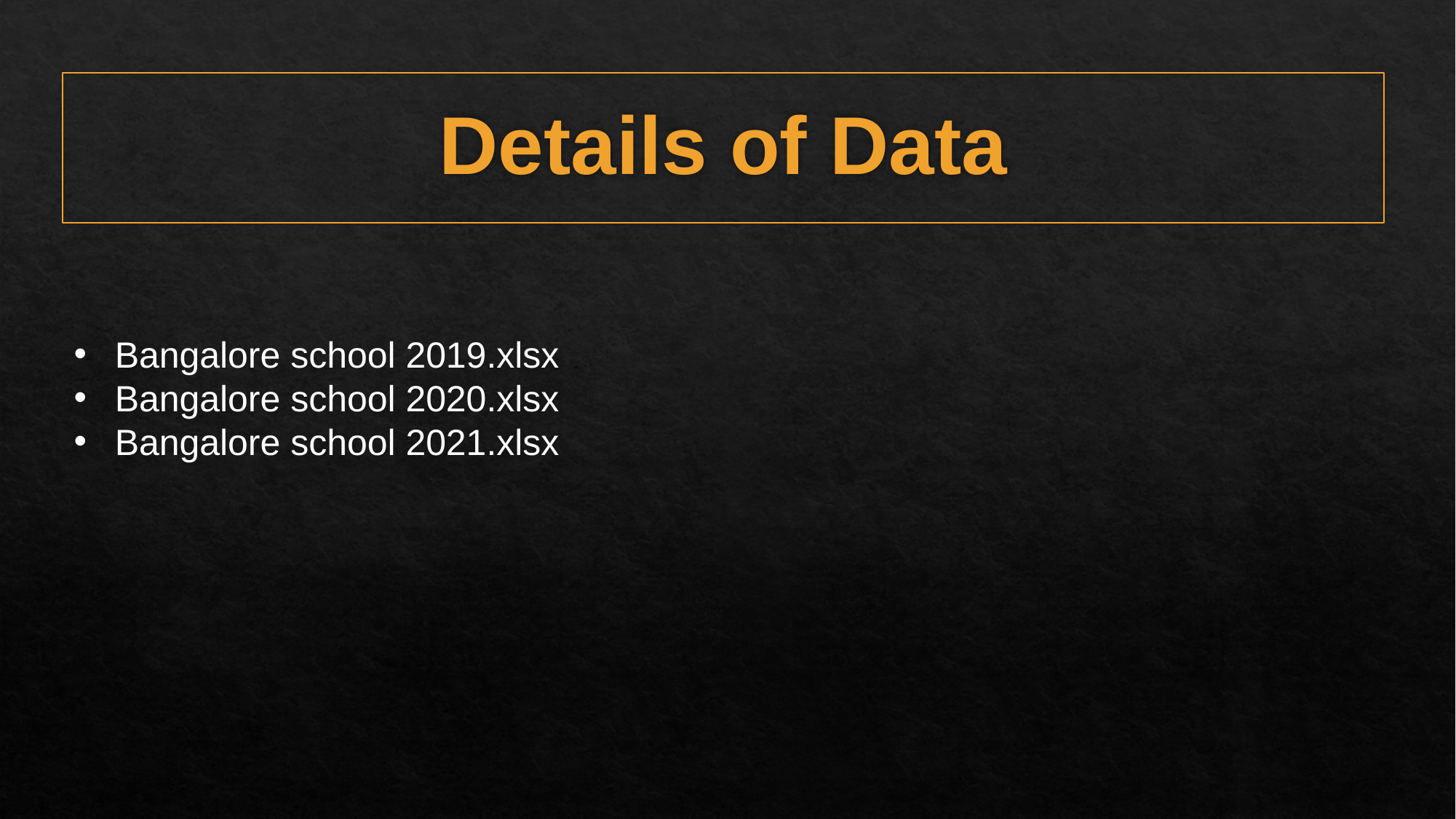

# Details of Data
Bangalore school 2019.xlsx
Bangalore school 2020.xlsx
Bangalore school 2021.xlsx